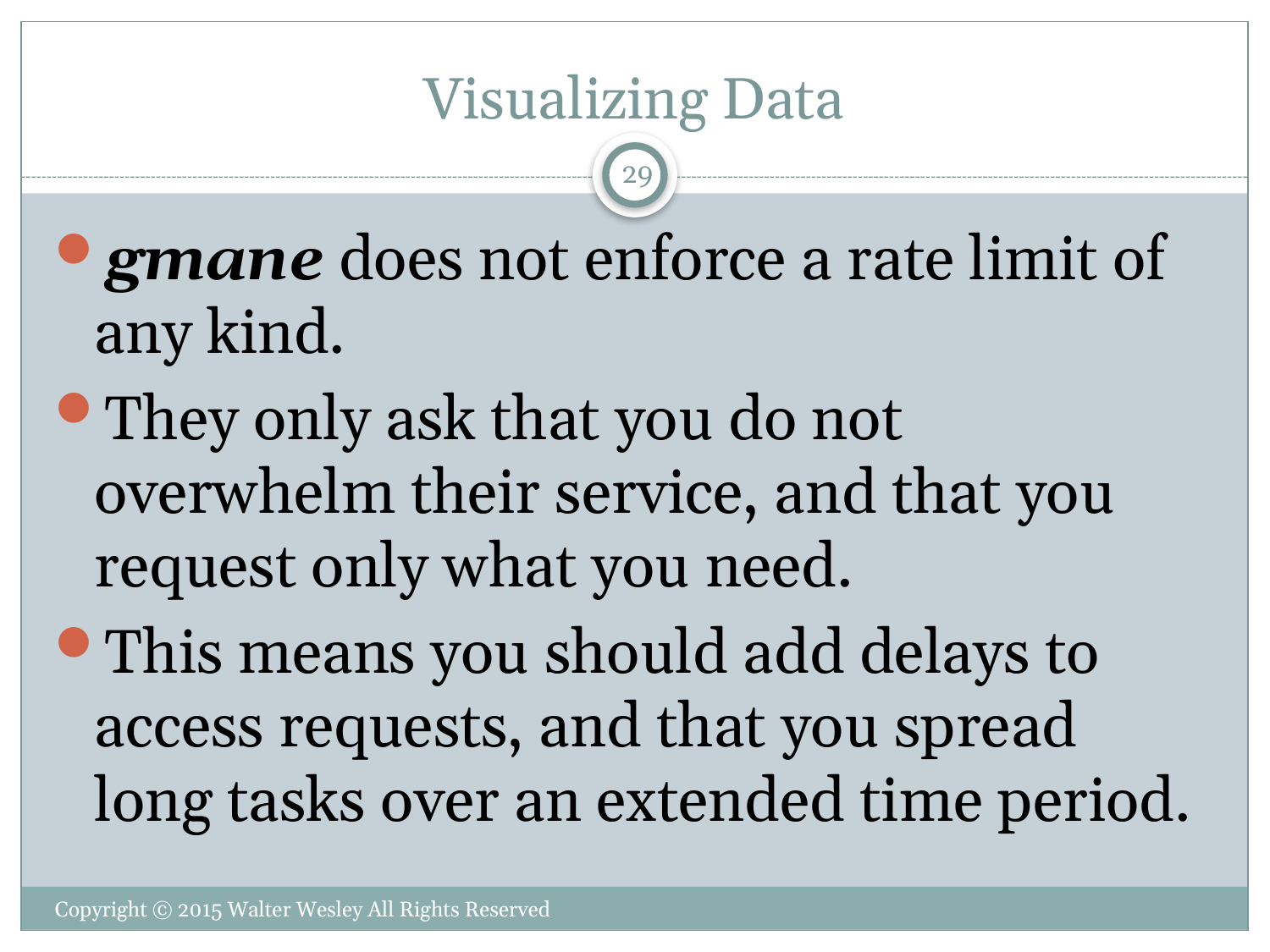

# Visualizing Data
29
gmane does not enforce a rate limit of any kind.
They only ask that you do not overwhelm their service, and that you request only what you need.
This means you should add delays to access requests, and that you spread long tasks over an extended time period.

Copyright © 2015 Walter Wesley All Rights Reserved